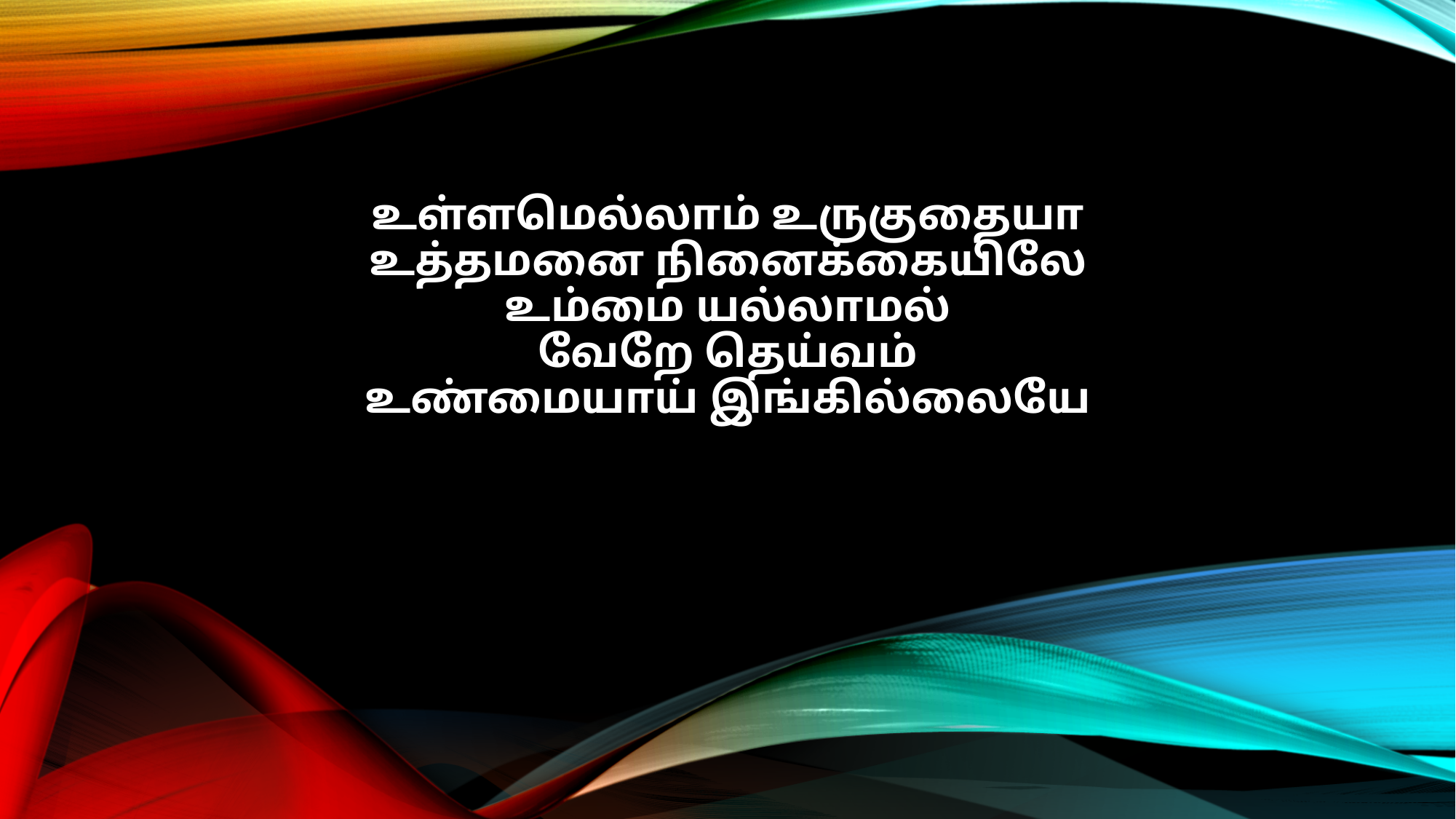

உள்ளமெல்லாம் உருகுதையா
உத்தமனை நினைக்கையிலே
உம்மை யல்லாமல்
வேறே தெய்வம்
உண்மையாய் இங்கில்லையே